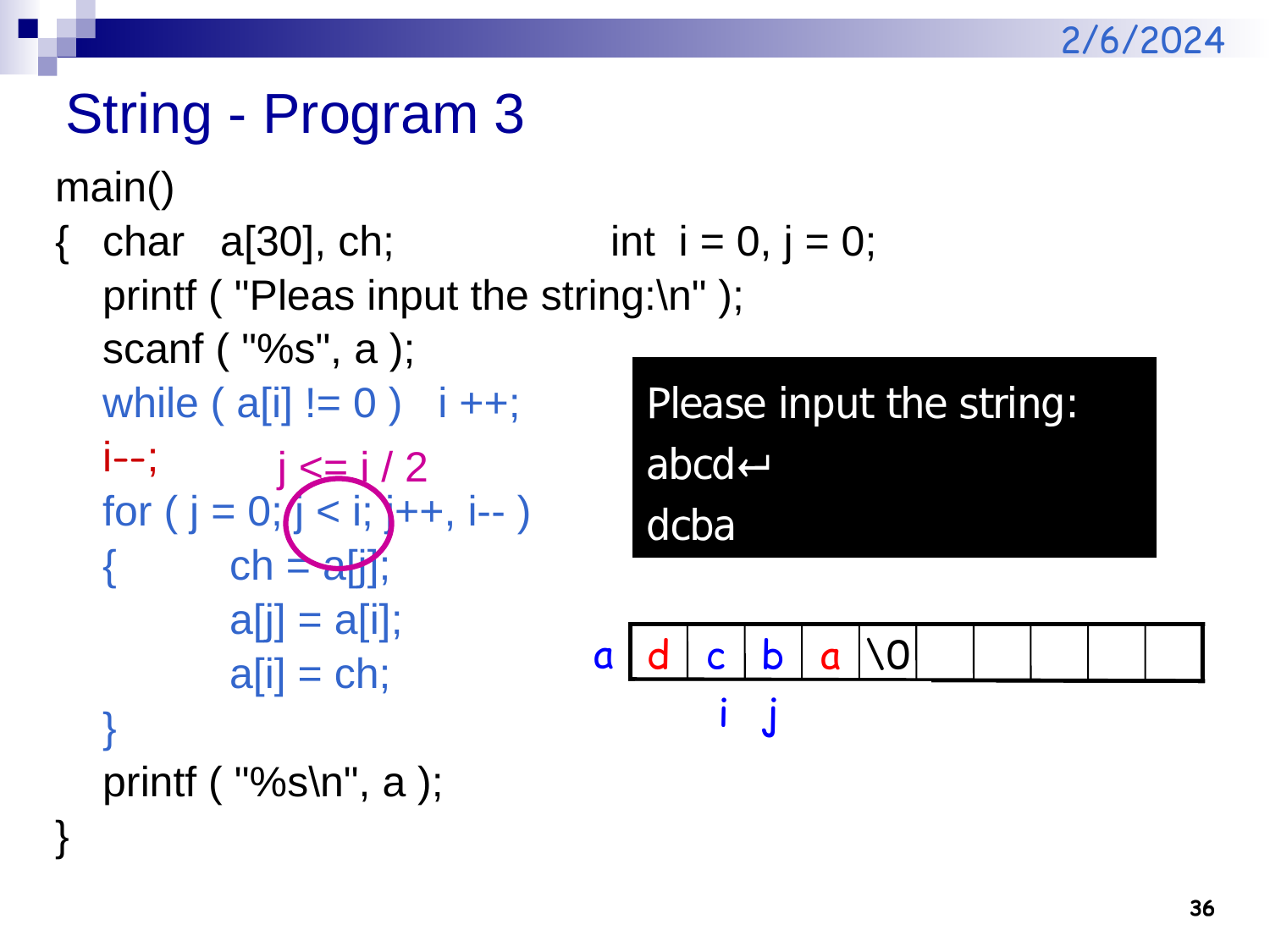

2/6/2024
# String - Program 3
main()
{	char   a[30], ch;		int  i = 0, j = 0;
	printf ( "Pleas input the string:\n" );
	scanf ( "%s", a );
	while ( a[i] != 0 )   i ++;
	i--;
	for ( j = 0; j < i; j++, i-- )
	{	ch = a[j];
		a[j] = a[i];
		a[i] = ch;
	}
	printf ( "%s\n", a );
}
Please input the string:
abcd↵
dcba
j <= i / 2

a
a

b

c

d

\0

d

b

c

a

\0

d

c

b

a

\0

i   j
j   i
j              i
i